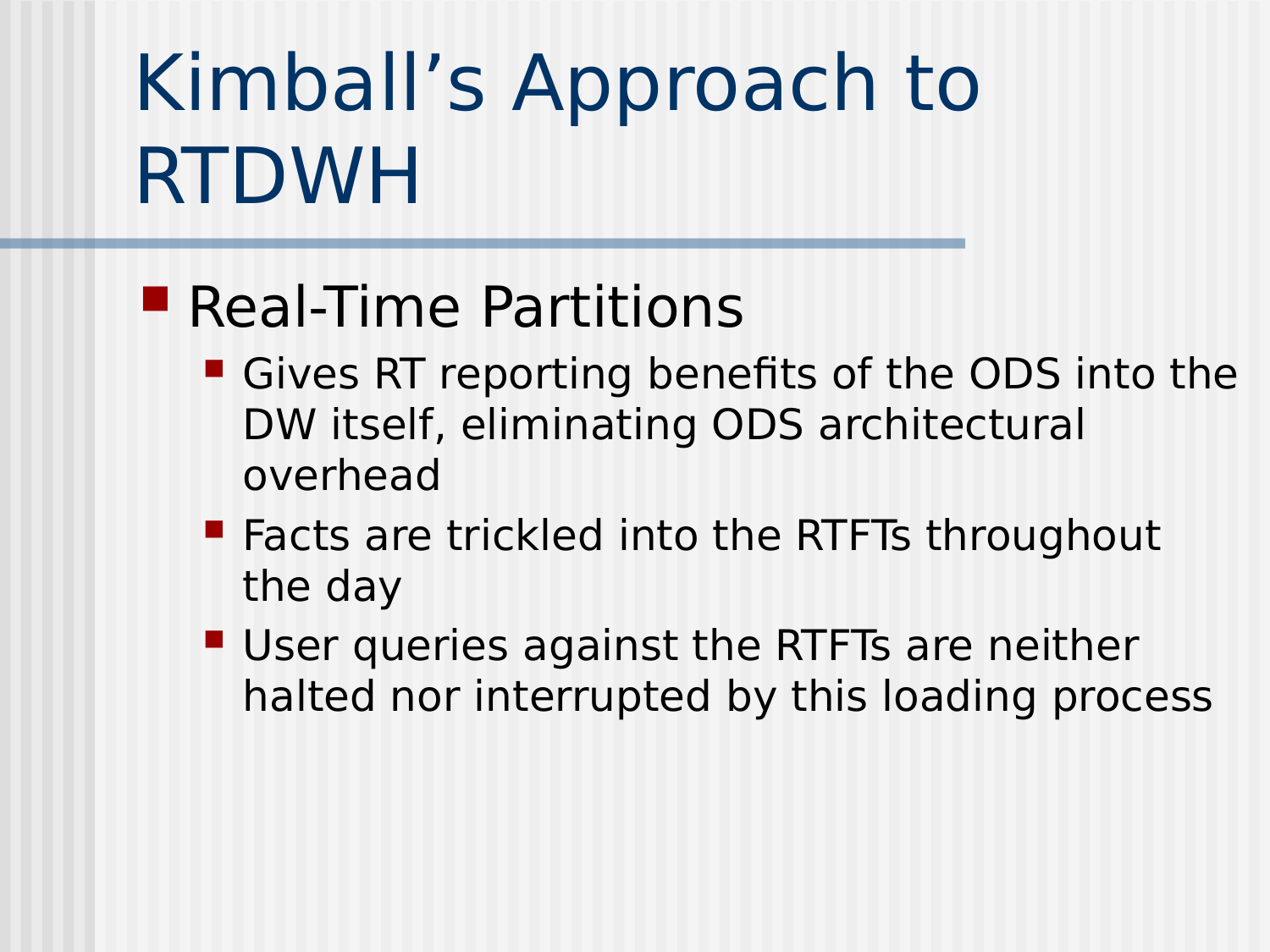

# Kimball’s Approach to RTDWH
Real-Time Partitions
Gives RT reporting benefits of the ODS into the DW itself, eliminating ODS architectural overhead
Facts are trickled into the RTFTs throughout the day
User queries against the RTFTs are neither halted nor interrupted by this loading process